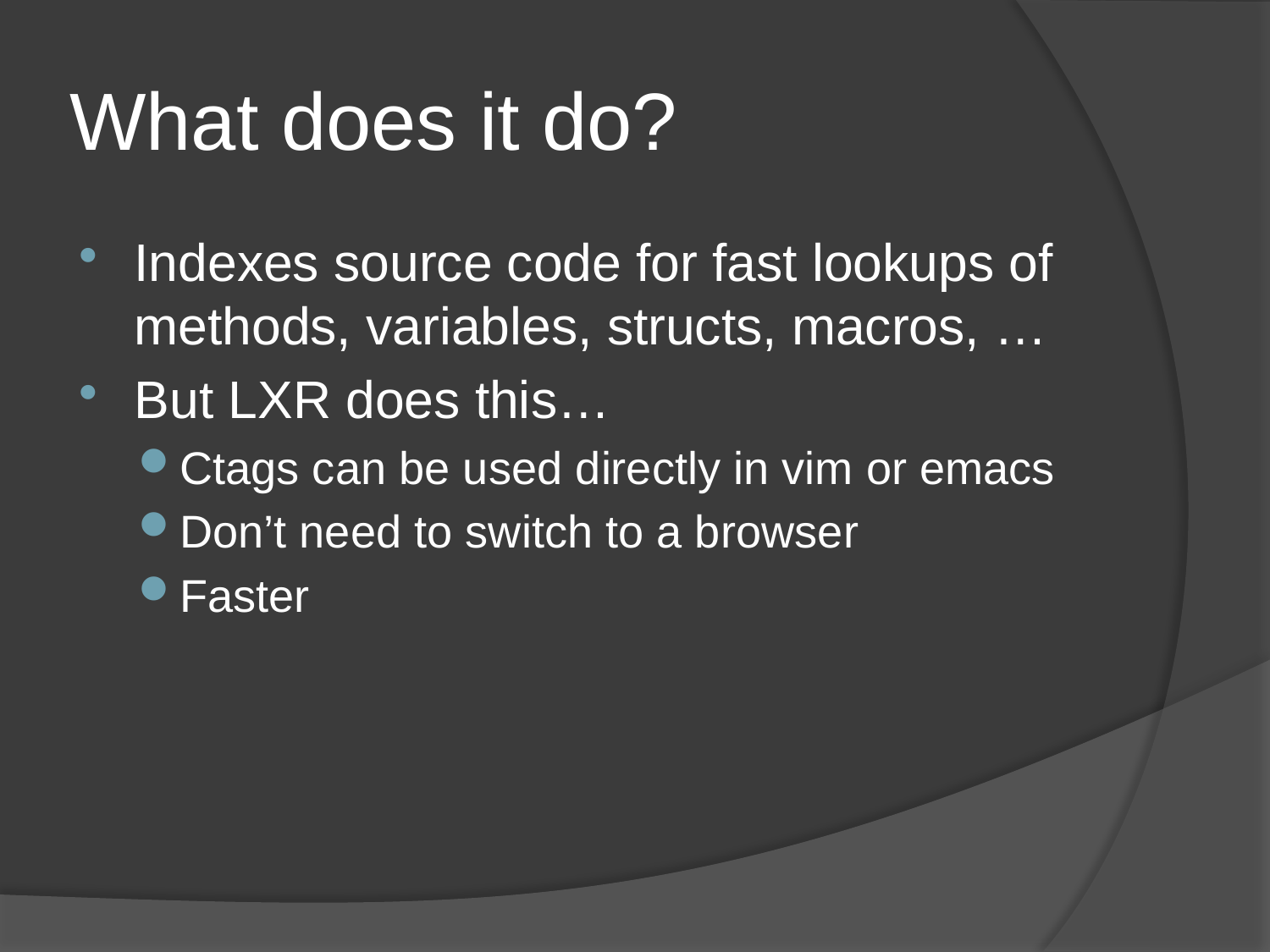

# What does it do?
Indexes source code for fast lookups of methods, variables, structs, macros, …
But LXR does this…
Ctags can be used directly in vim or emacs
Don’t need to switch to a browser
Faster